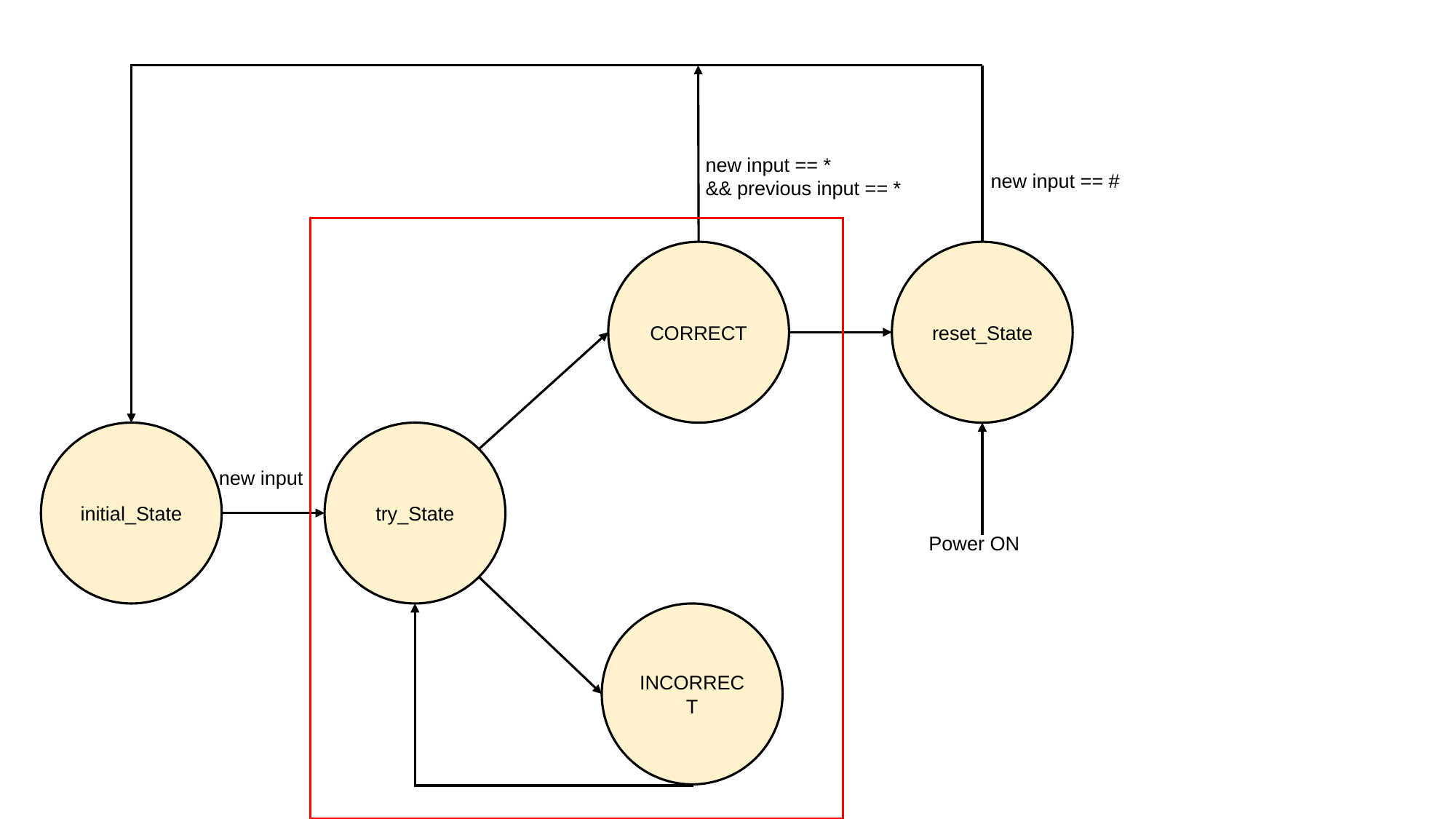

new input == *
&& previous input == *
new input == #

CORRECT
reset_State
initial_State
try_State
new input
Power ON
INCORRECT